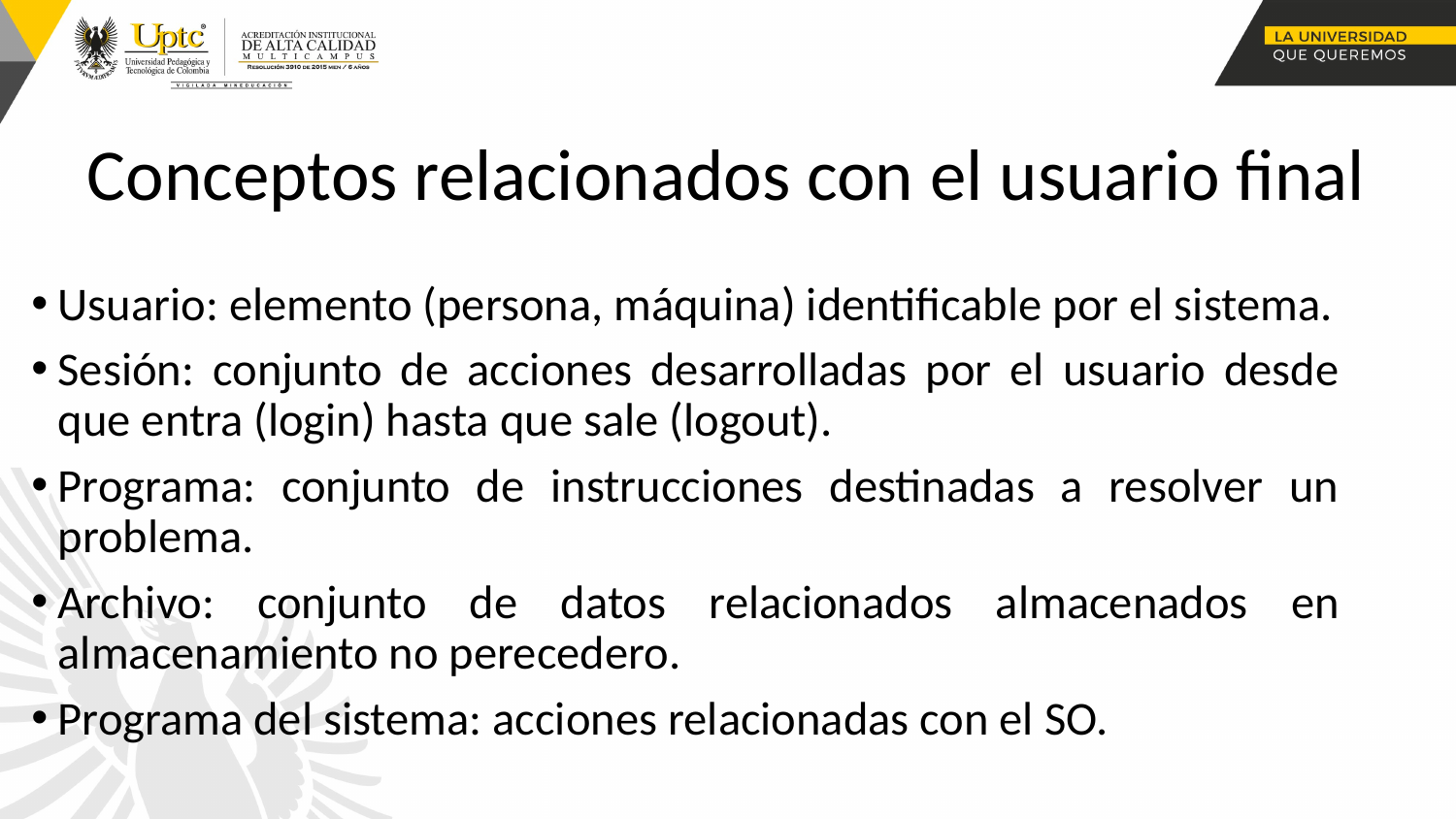

# Conceptos relacionados con el usuario final
Usuario: elemento (persona, máquina) identificable por el sistema.
Sesión: conjunto de acciones desarrolladas por el usuario desde que entra (login) hasta que sale (logout).
Programa: conjunto de instrucciones destinadas a resolver un problema.
Archivo: conjunto de datos relacionados almacenados en almacenamiento no perecedero.
Programa del sistema: acciones relacionadas con el SO.